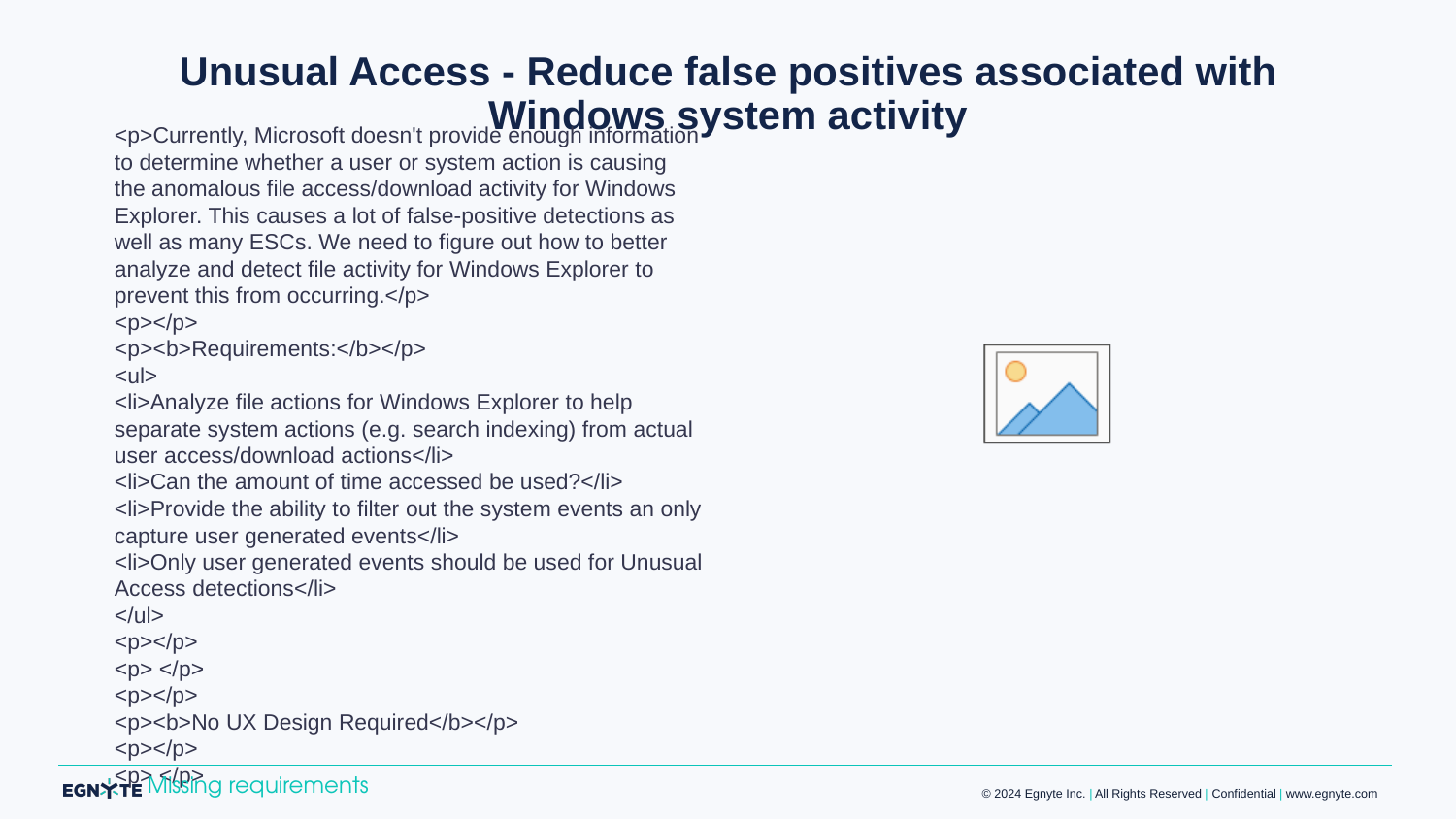

# Unusual Access - Reduce false positives associated with Windows system activity
<p>Currently, Microsoft doesn't provide enough information to determine whether a user or system action is causing the anomalous file access/download activity for Windows Explorer. This causes a lot of false-positive detections as well as many ESCs. We need to figure out how to better analyze and detect file activity for Windows Explorer to prevent this from occurring.</p>
<p></p>
<p><b>Requirements:</b></p>
<ul>
<li>Analyze file actions for Windows Explorer to help separate system actions (e.g. search indexing) from actual user access/download actions</li>
<li>Can the amount of time accessed be used?</li>
<li>Provide the ability to filter out the system events an only capture user generated events</li>
<li>Only user generated events should be used for Unusual Access detections</li>
</ul>
<p></p>
<p> </p>
<p></p>
<p><b>No UX Design Required</b></p>
<p></p>
<p> </p>

Missing requirements